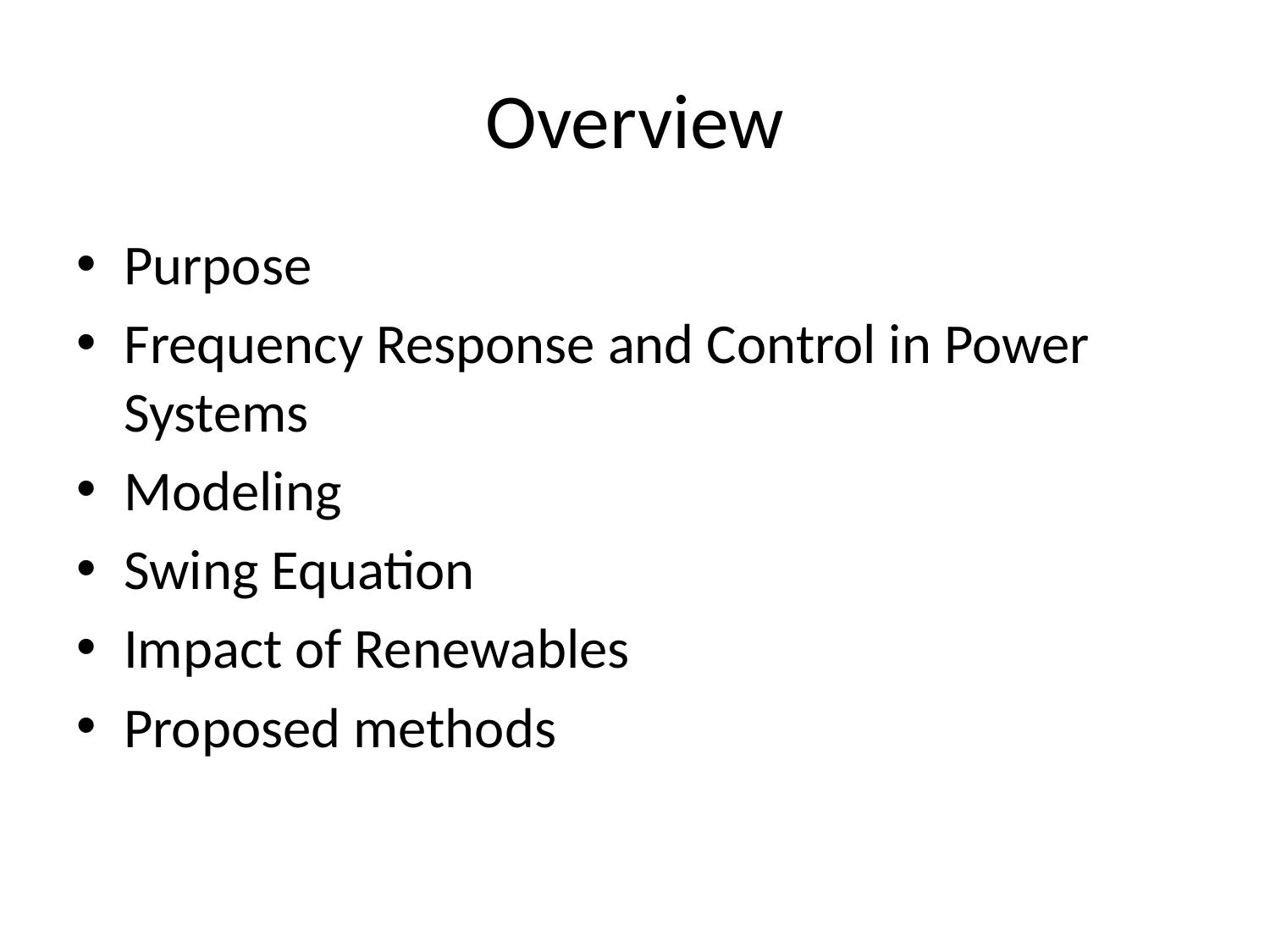

# Overview
Purpose
Frequency Response and Control in Power Systems
Modeling
Swing Equation
Impact of Renewables
Proposed methods